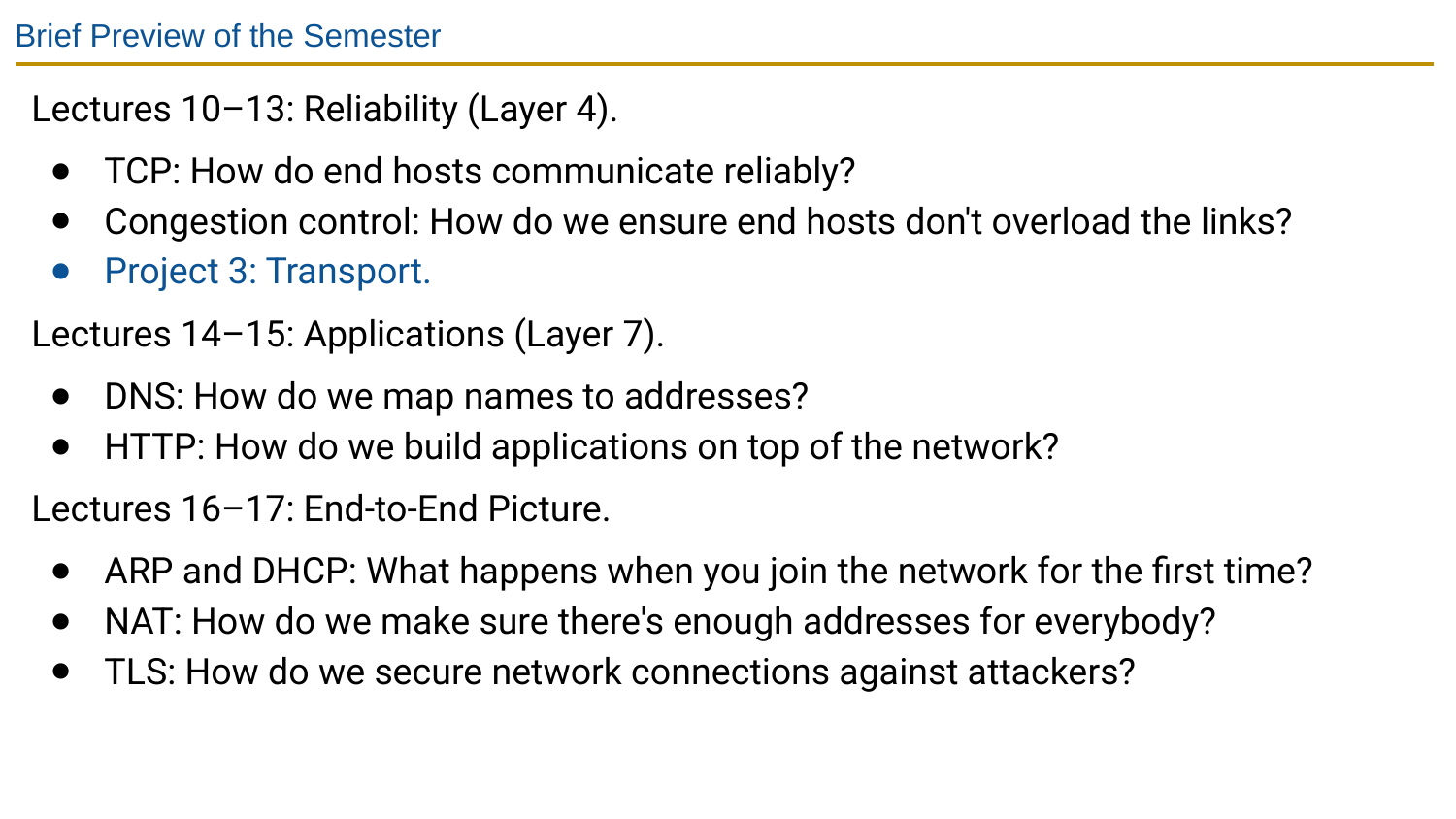

# Brief Preview of the Semester
Lectures 10–13: Reliability (Layer 4).
TCP: How do end hosts communicate reliably?
Congestion control: How do we ensure end hosts don't overload the links?
Project 3: Transport.
Lectures 14–15: Applications (Layer 7).
DNS: How do we map names to addresses?
HTTP: How do we build applications on top of the network?
Lectures 16–17: End-to-End Picture.
ARP and DHCP: What happens when you join the network for the first time?
NAT: How do we make sure there's enough addresses for everybody?
TLS: How do we secure network connections against attackers?